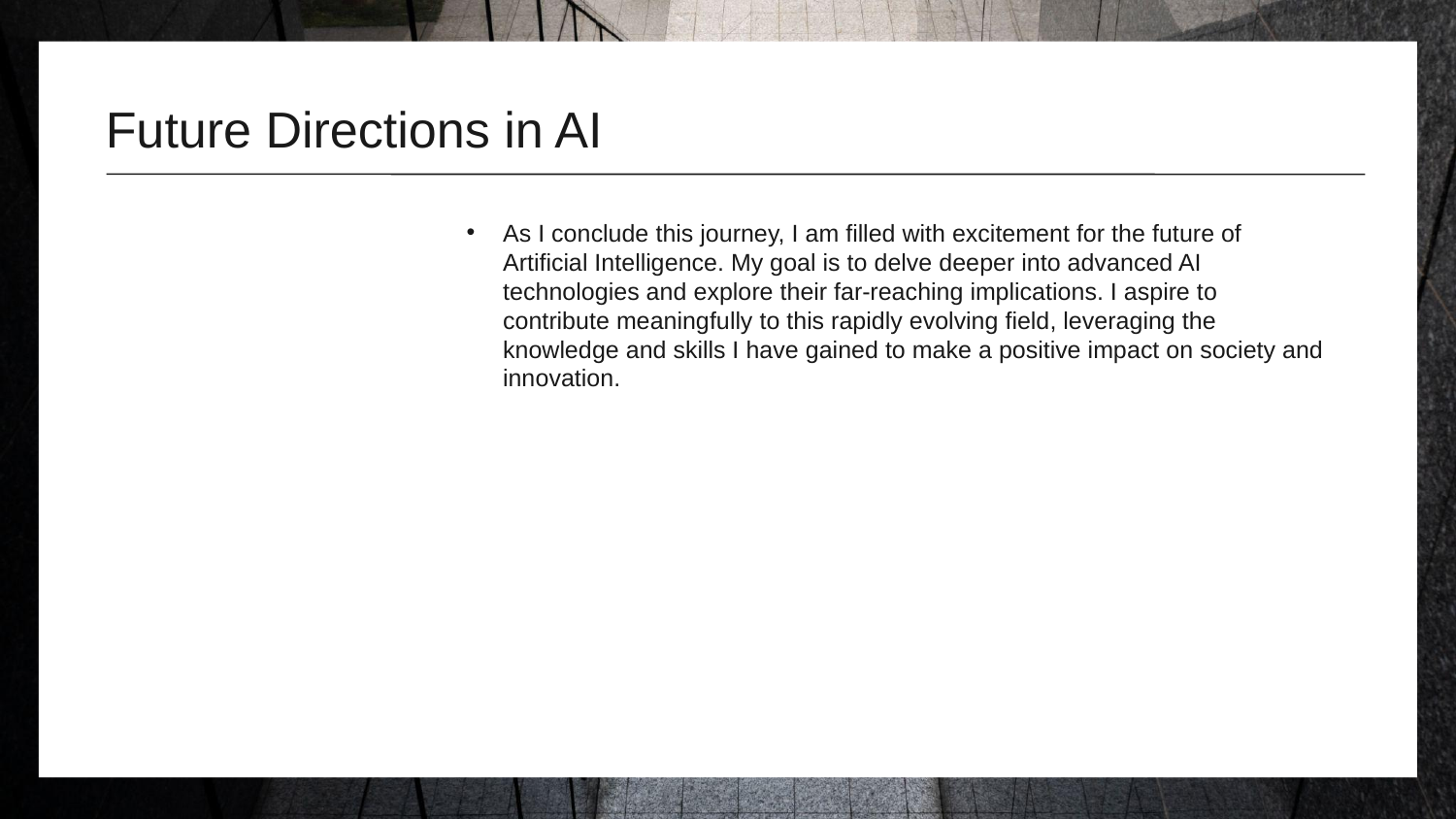

# Future Directions in AI
As I conclude this journey, I am filled with excitement for the future of Artificial Intelligence. My goal is to delve deeper into advanced AI technologies and explore their far-reaching implications. I aspire to contribute meaningfully to this rapidly evolving field, leveraging the knowledge and skills I have gained to make a positive impact on society and innovation.